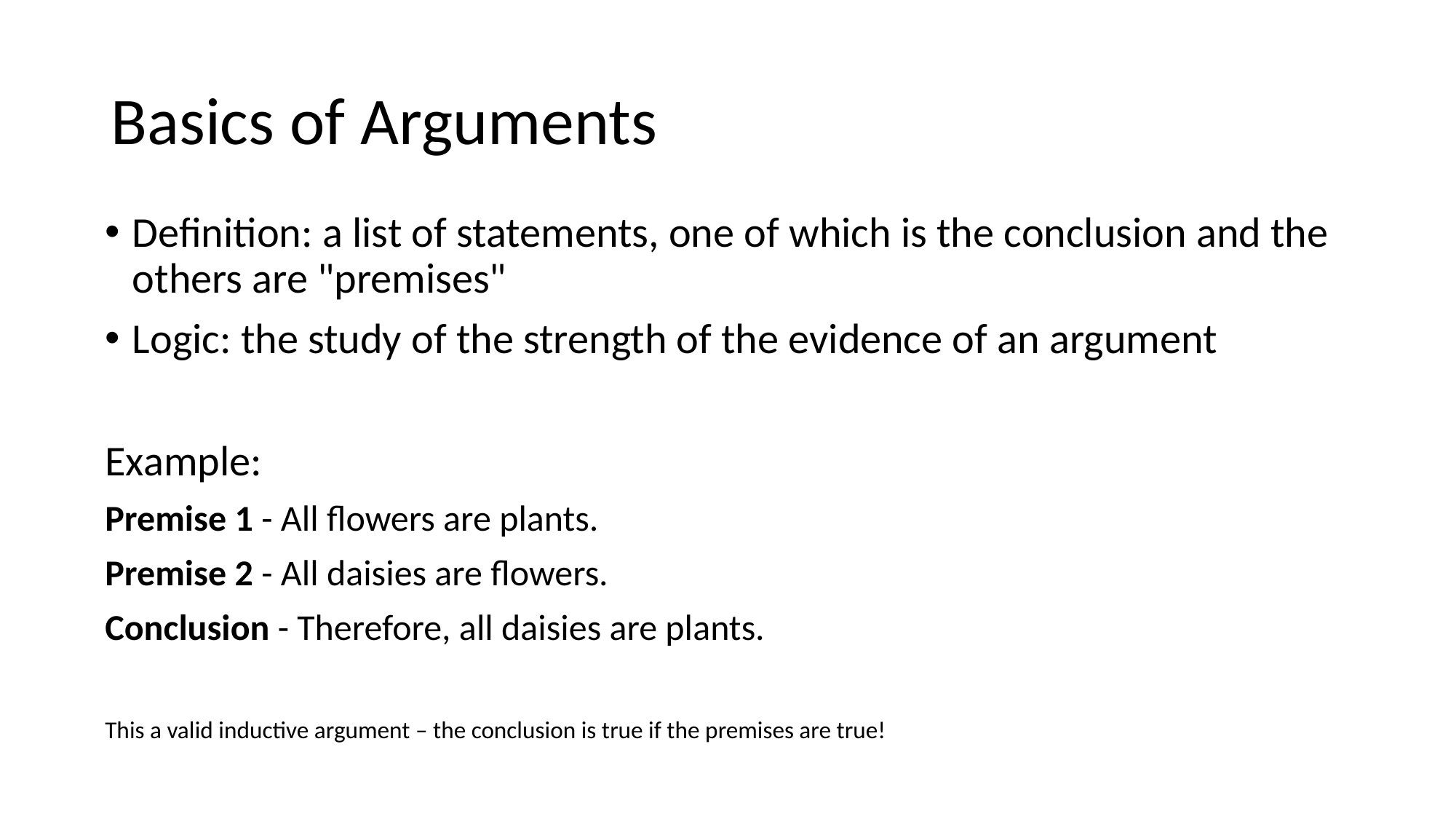

# Basics of Arguments
Definition: a list of statements, one of which is the conclusion and the others are "premises"
Logic: the study of the strength of the evidence of an argument

Example:
Premise 1 - All flowers are plants.
Premise 2 - All daisies are flowers.
Conclusion - Therefore, all daisies are plants.

This a valid inductive argument – the conclusion is true if the premises are true!